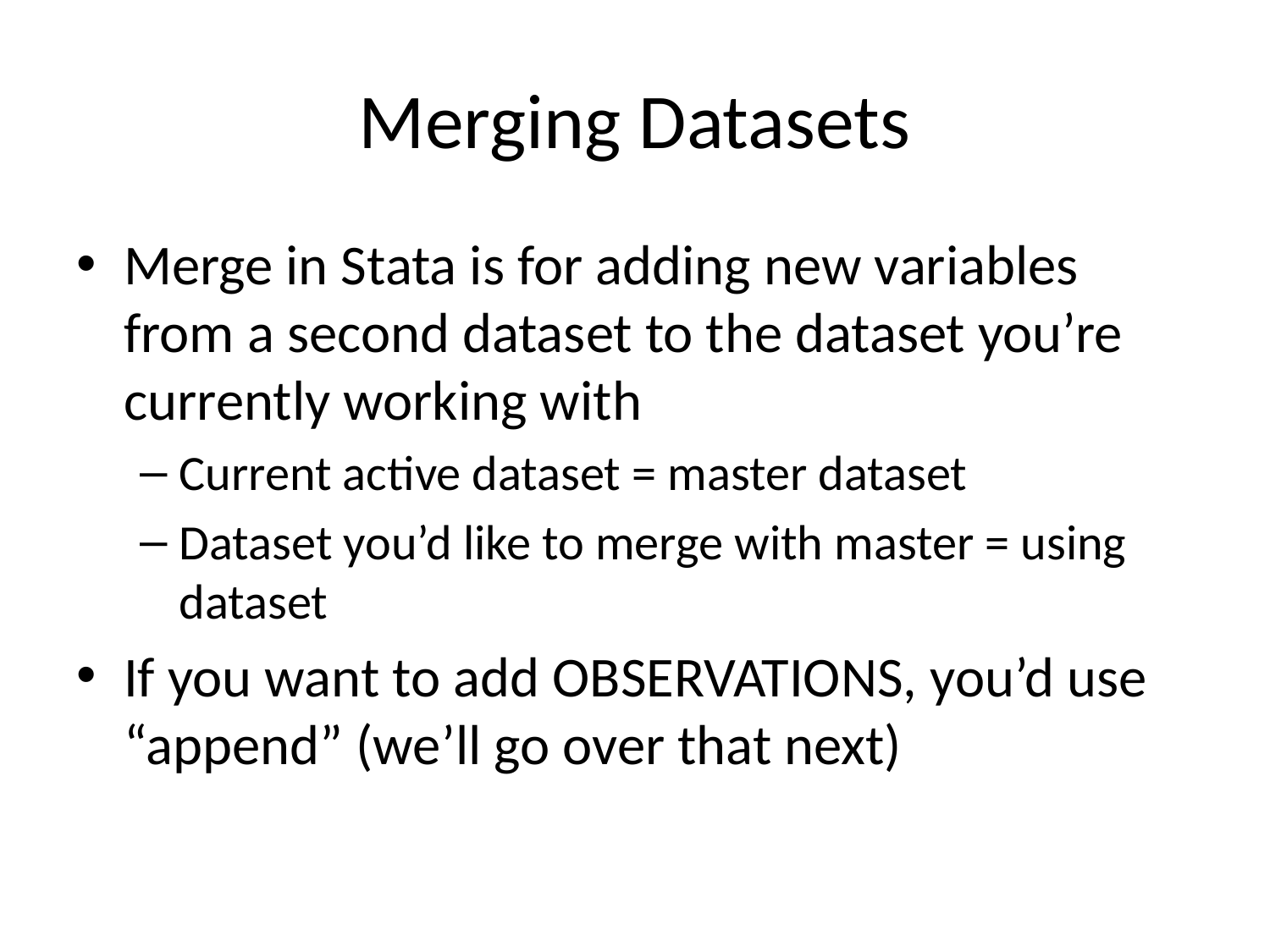

# Merging Datasets
Merge in Stata is for adding new variables from a second dataset to the dataset you’re currently working with
Current active dataset = master dataset
Dataset you’d like to merge with master = using dataset
If you want to add OBSERVATIONS, you’d use “append” (we’ll go over that next)